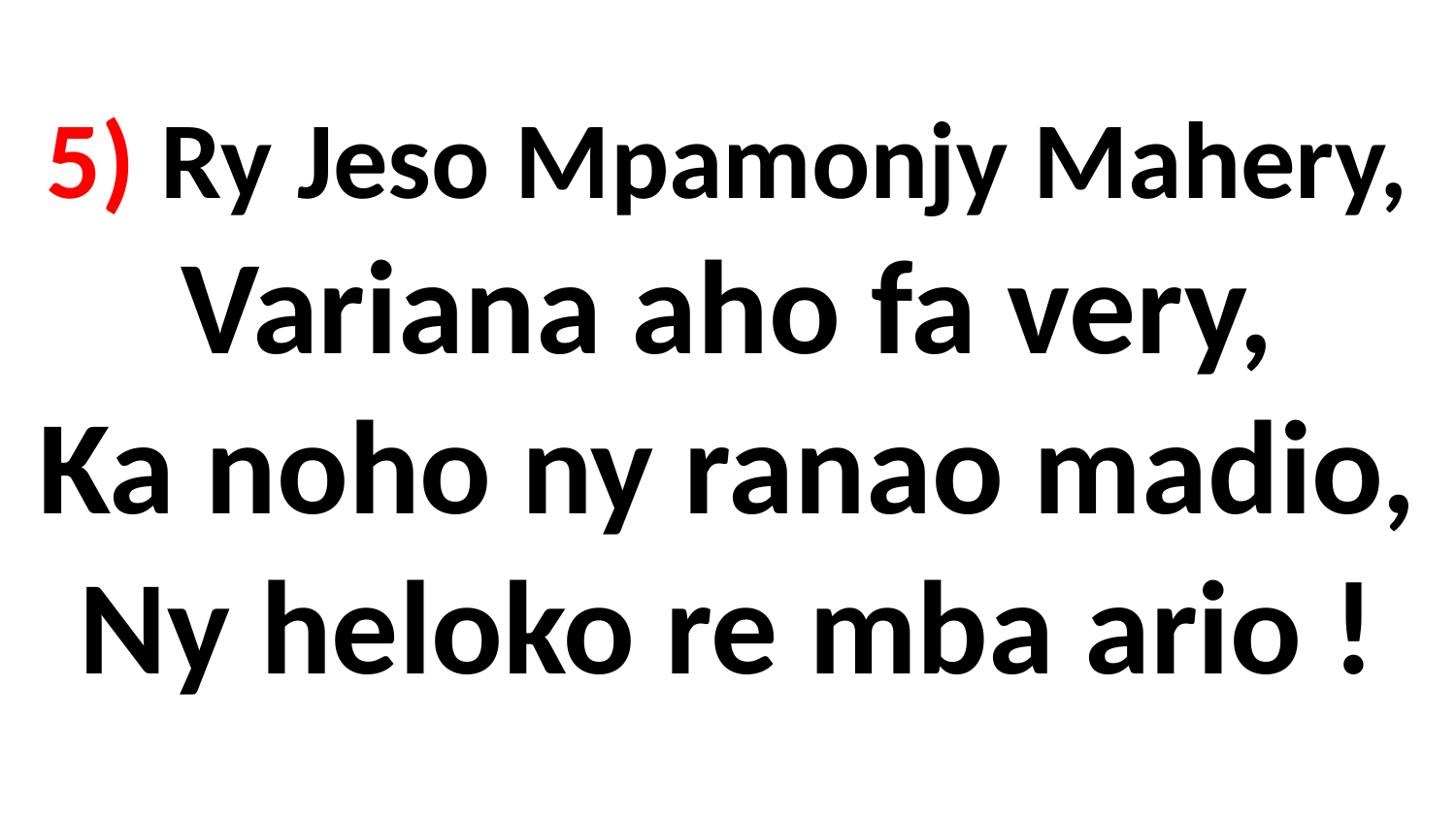

# 5) Ry Jeso Mpamonjy Mahery, Variana aho fa very, Ka noho ny ranao madio, Ny heloko re mba ario !